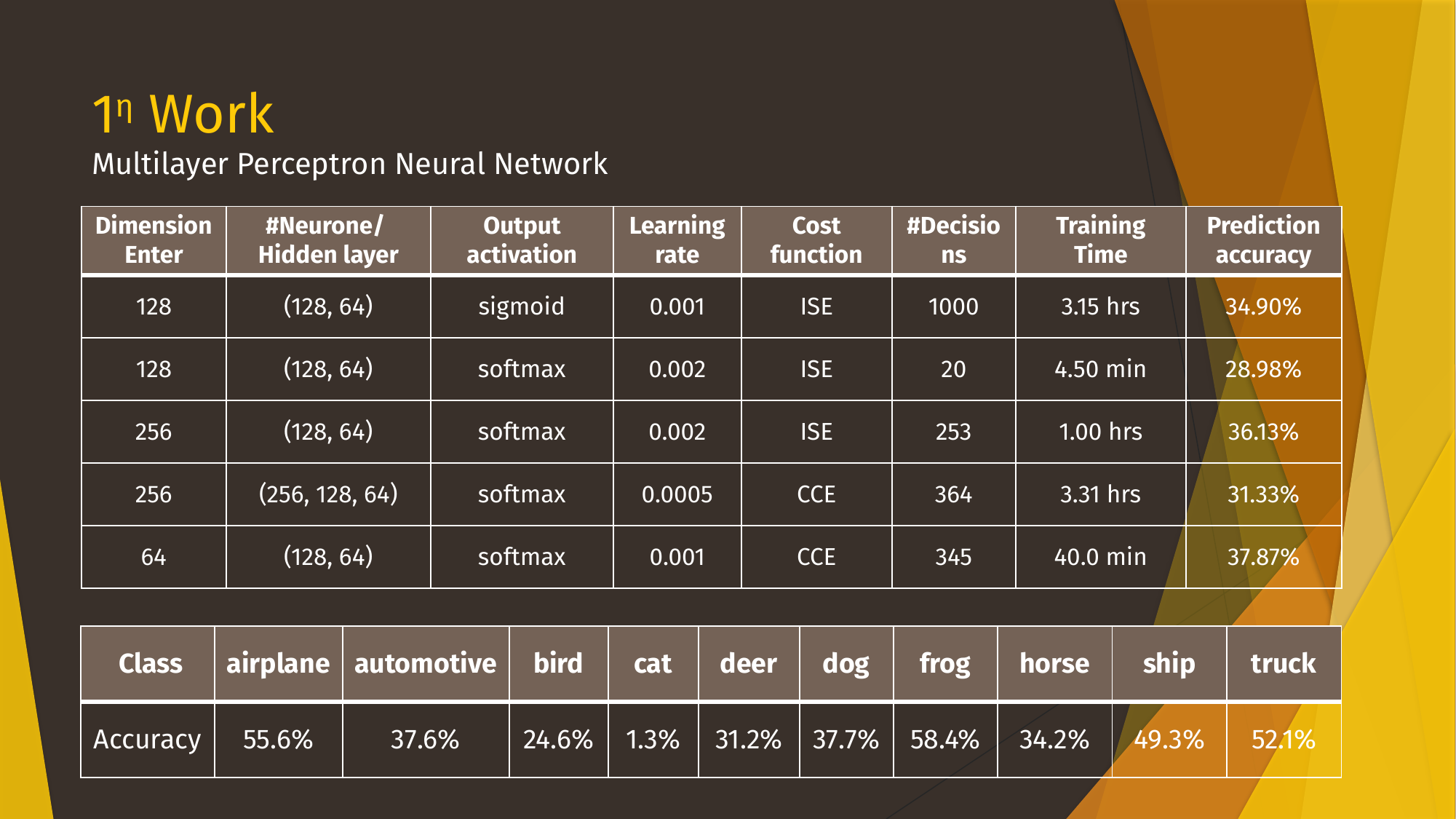

# 1η Work Multilayer Perceptron Neural Network
| Dimension Enter | #Neurone/ Hidden layer | Output activation | Learning rate | Cost function | #Decisions | Training Time | Prediction accuracy |
| --- | --- | --- | --- | --- | --- | --- | --- |
| 128 | (128, 64) | sigmoid | 0.001 | ISE | 1000 | 3.15 hrs | 34.90% |
| 128 | (128, 64) | softmax | 0.002 | ISE | 20 | 4.50 min | 28.98% |
| 256 | (128, 64) | softmax | 0.002 | ISE | 253 | 1.00 hrs | 36.13% |
| 256 | (256, 128, 64) | softmax | 0.0005 | CCE | 364 | 3.31 hrs | 31.33% |
| 64 | (128, 64) | softmax | 0.001 | CCE | 345 | 40.0 min | 37.87% |
| Class | airplane | automotive | bird | cat | deer | dog | frog | horse | ship | truck |
| --- | --- | --- | --- | --- | --- | --- | --- | --- | --- | --- |
| Accuracy | 55.6% | 37.6% | 24.6% | 1.3% | 31.2% | 37.7% | 58.4% | 34.2% | 49.3% | 52.1% |